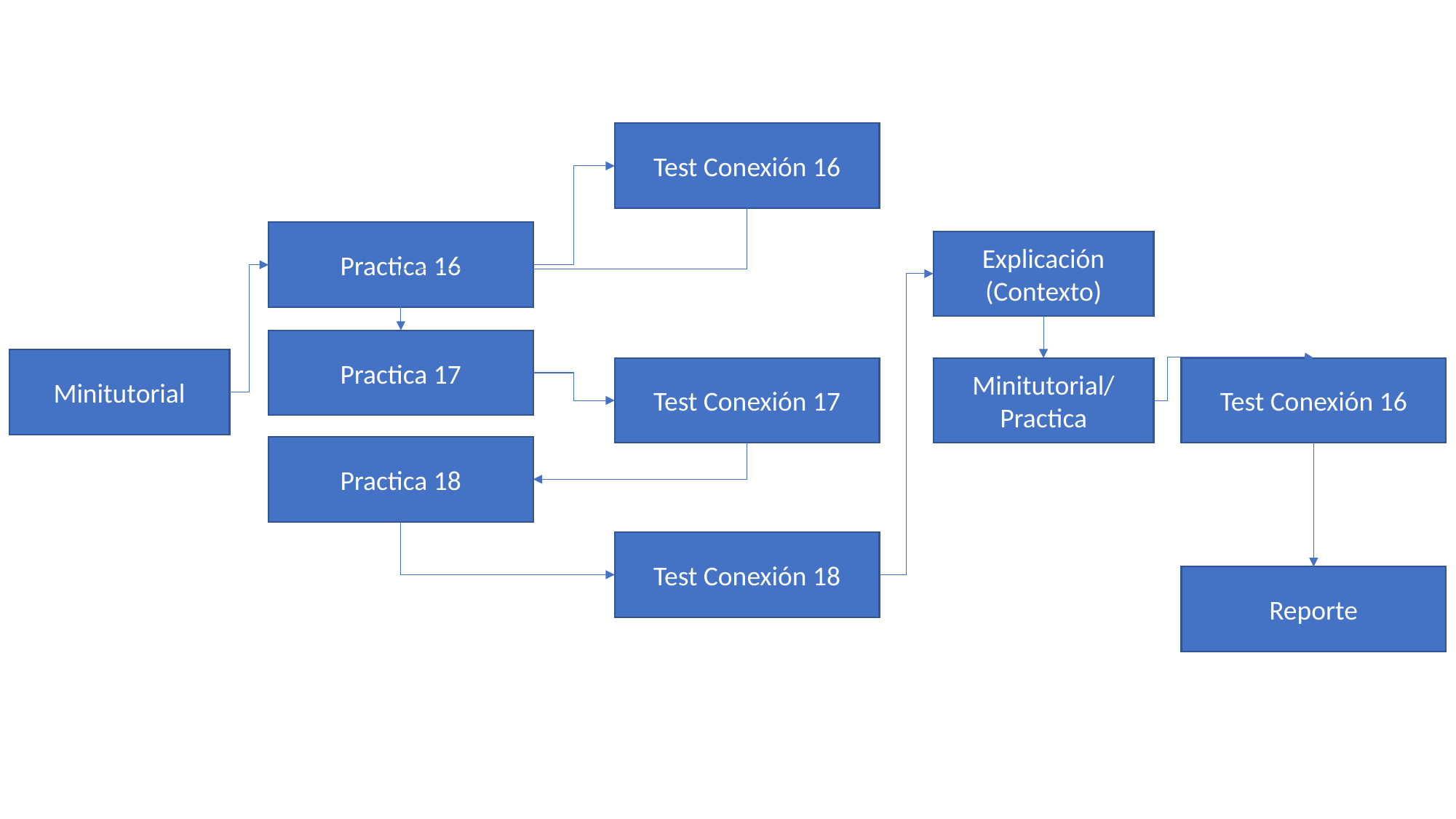

Test Conexión 16
Practica 16
Explicación (Contexto)
Practica 17
Minitutorial
Test Conexión 17
Minitutorial/Practica
Test Conexión 16
Practica 18
Test Conexión 18
Reporte